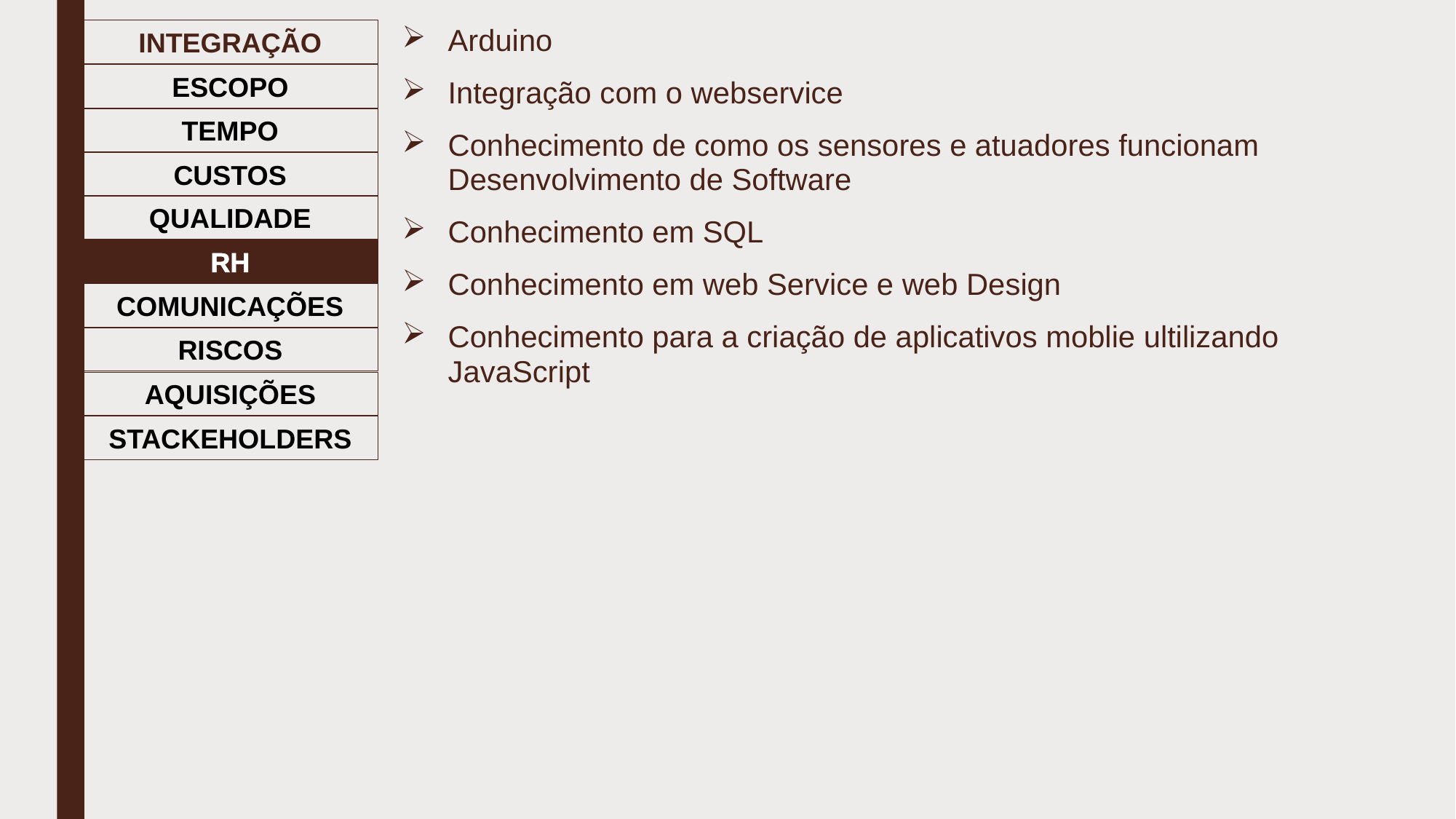

Arduino
Integração com o webservice
Conhecimento de como os sensores e atuadores funcionam Desenvolvimento de Software
Conhecimento em SQL
Conhecimento em web Service e web Design
Conhecimento para a criação de aplicativos moblie ultilizando JavaScript
INTEGRAÇÃO
ESCOPO
TEMPO
CUSTOS
QUALIDADE
RH
COMUNICAÇÕES
RISCOS
AQUISIÇÕES
STACKEHOLDERS